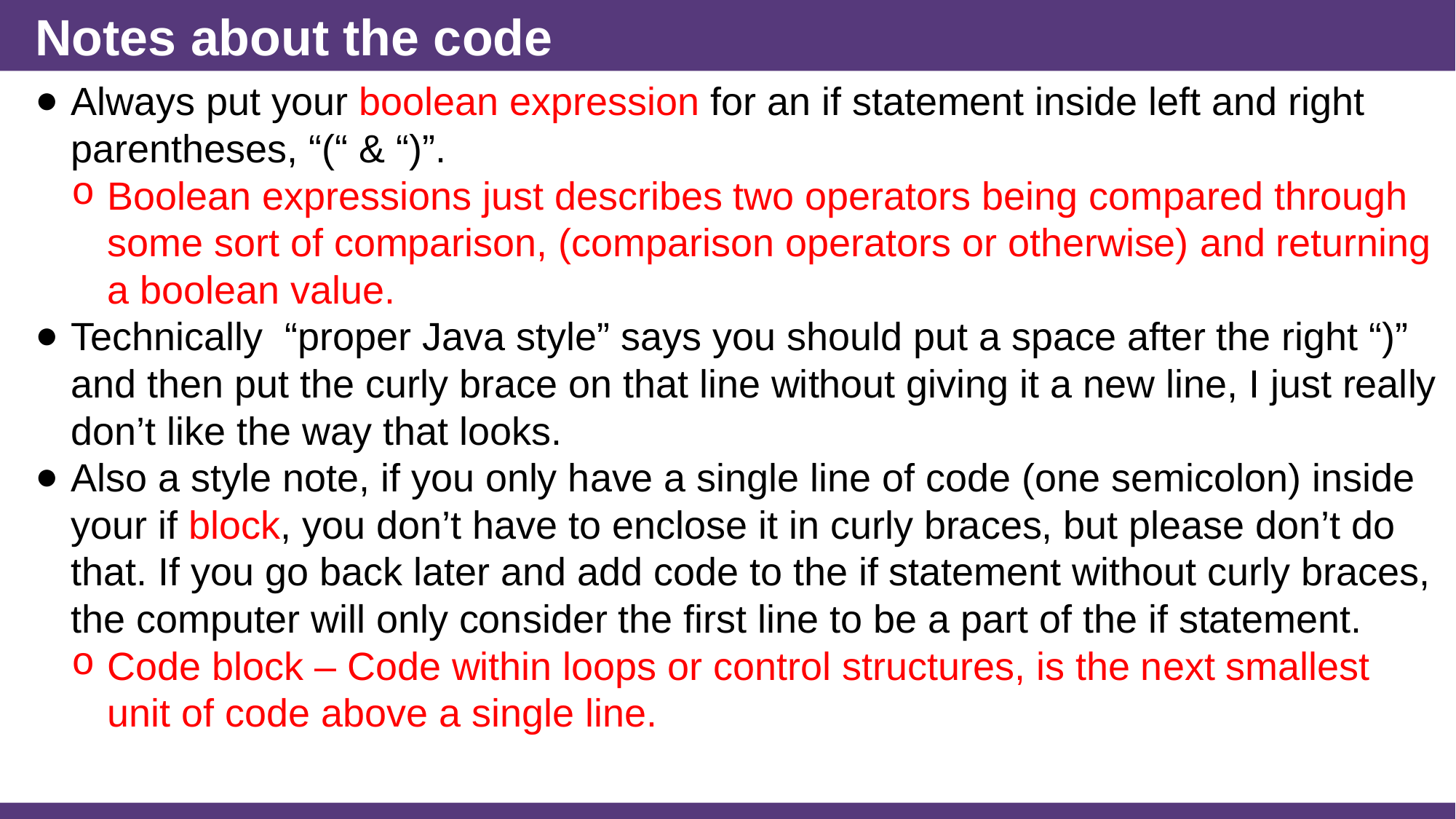

# Notes about the code
Always put your boolean expression for an if statement inside left and right parentheses, “(“ & “)”.
Boolean expressions just describes two operators being compared through some sort of comparison, (comparison operators or otherwise) and returning a boolean value.
Technically  “proper Java style” says you should put a space after the right “)” and then put the curly brace on that line without giving it a new line, I just really don’t like the way that looks.
Also a style note, if you only have a single line of code (one semicolon) inside  your if block, you don’t have to enclose it in curly braces, but please don’t do that. If you go back later and add code to the if statement without curly braces, the computer will only consider the first line to be a part of the if statement.
Code block – Code within loops or control structures, is the next smallest unit of code above a single line.